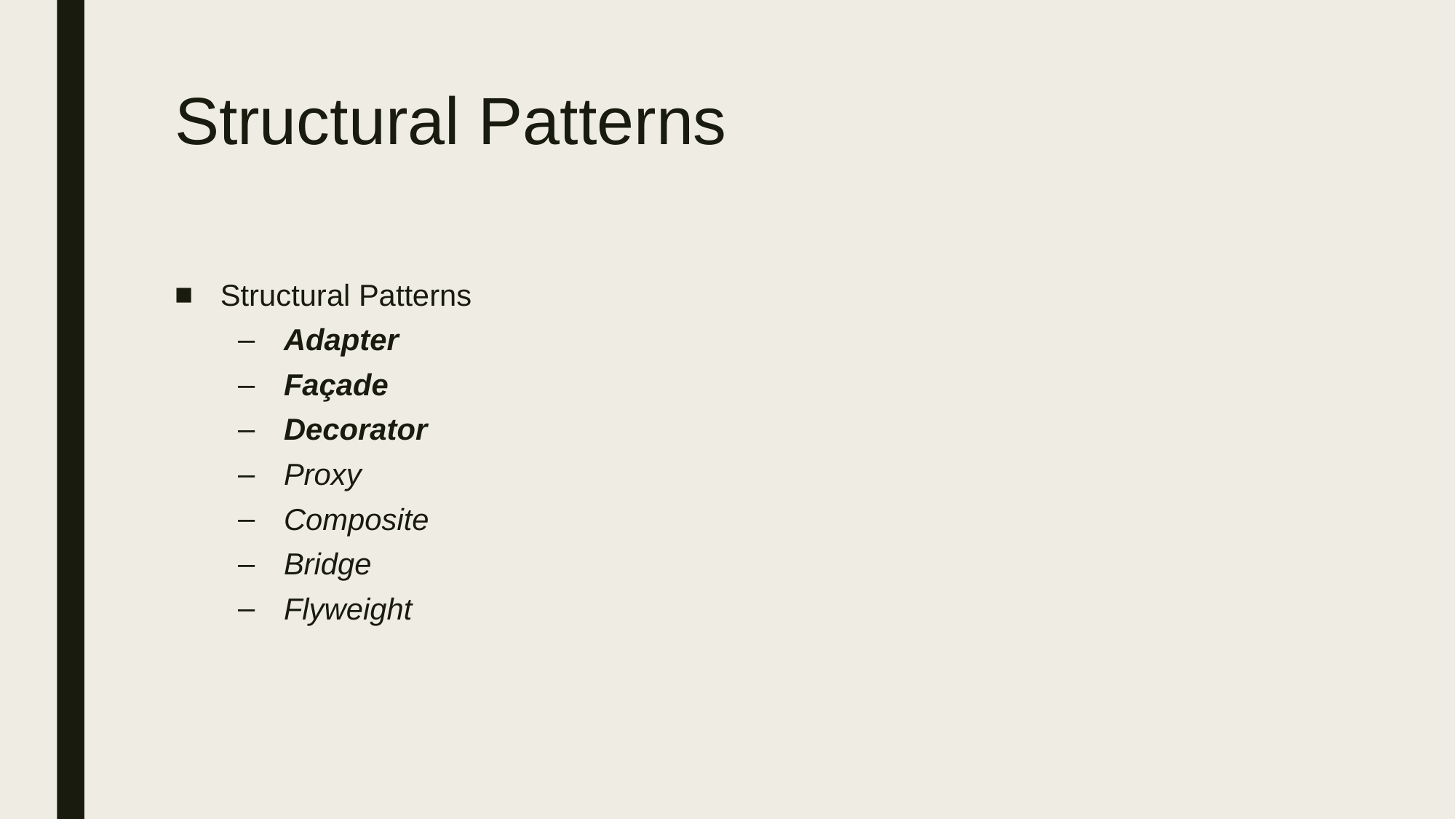

# Structural Patterns
Structural Patterns
Adapter
Façade
Decorator
Proxy
Composite
Bridge
Flyweight